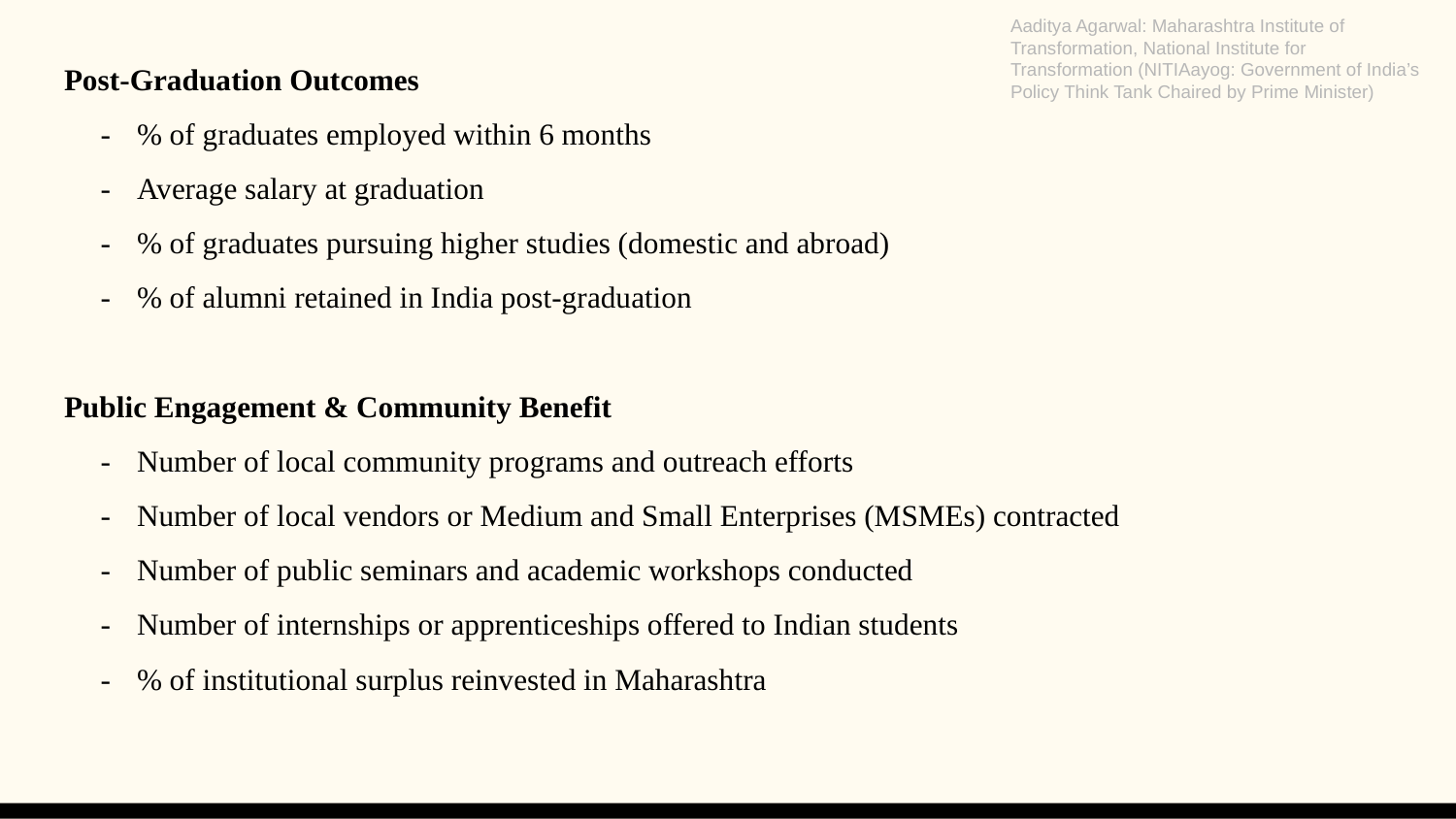

Aaditya Agarwal: Maharashtra Institute of Transformation, National Institute for Transformation (NITIAayog: Government of India’s Policy Think Tank Chaired by Prime Minister)

Post-Graduation Outcomes
-   	% of graduates employed within 6 months
-   	Average salary at graduation
-   	% of graduates pursuing higher studies (domestic and abroad)
-   	% of alumni retained in India post-graduation

Public Engagement & Community Benefit
-   	Number of local community programs and outreach efforts
-   	Number of local vendors or Medium and Small Enterprises (MSMEs) contracted
-   	Number of public seminars and academic workshops conducted
-   	Number of internships or apprenticeships offered to Indian students
-   	% of institutional surplus reinvested in Maharashtra
#